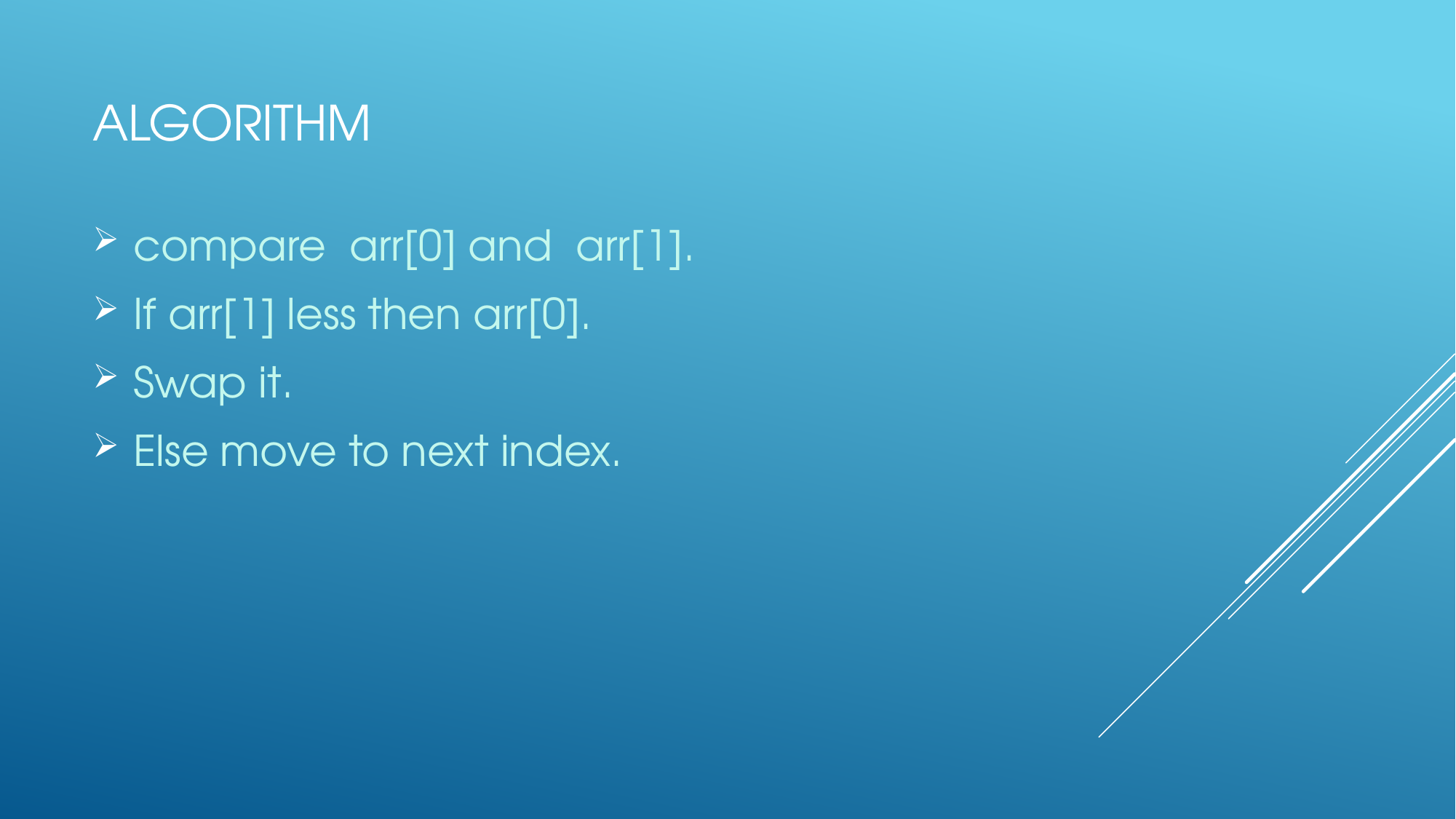

# aLGORITHM
compare  arr[0] and  arr[1].
If arr[1] less then arr[0].
Swap it.
Else move to next index.